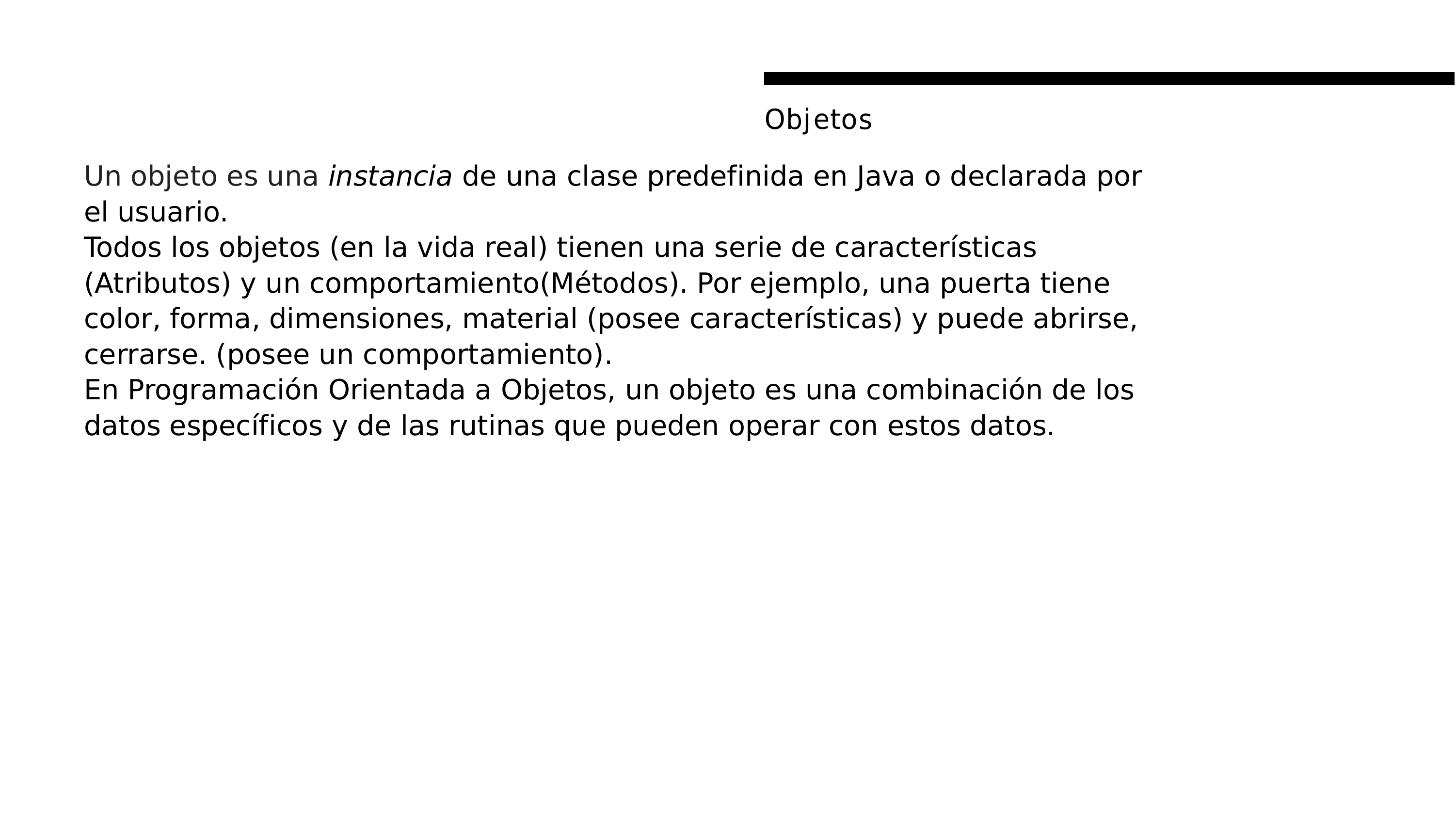

# Objetos
Un objeto es una instancia de una clase predefinida en Java o declarada por el usuario.
Todos los objetos (en la vida real) tienen una serie de características (Atributos) y un comportamiento(Métodos). Por ejemplo, una puerta tiene color, forma, dimensiones, material (posee características) y puede abrirse, cerrarse. (posee un comportamiento).
En Programación Orientada a Objetos, un objeto es una combinación de los datos específicos y de las rutinas que pueden operar con estos datos.